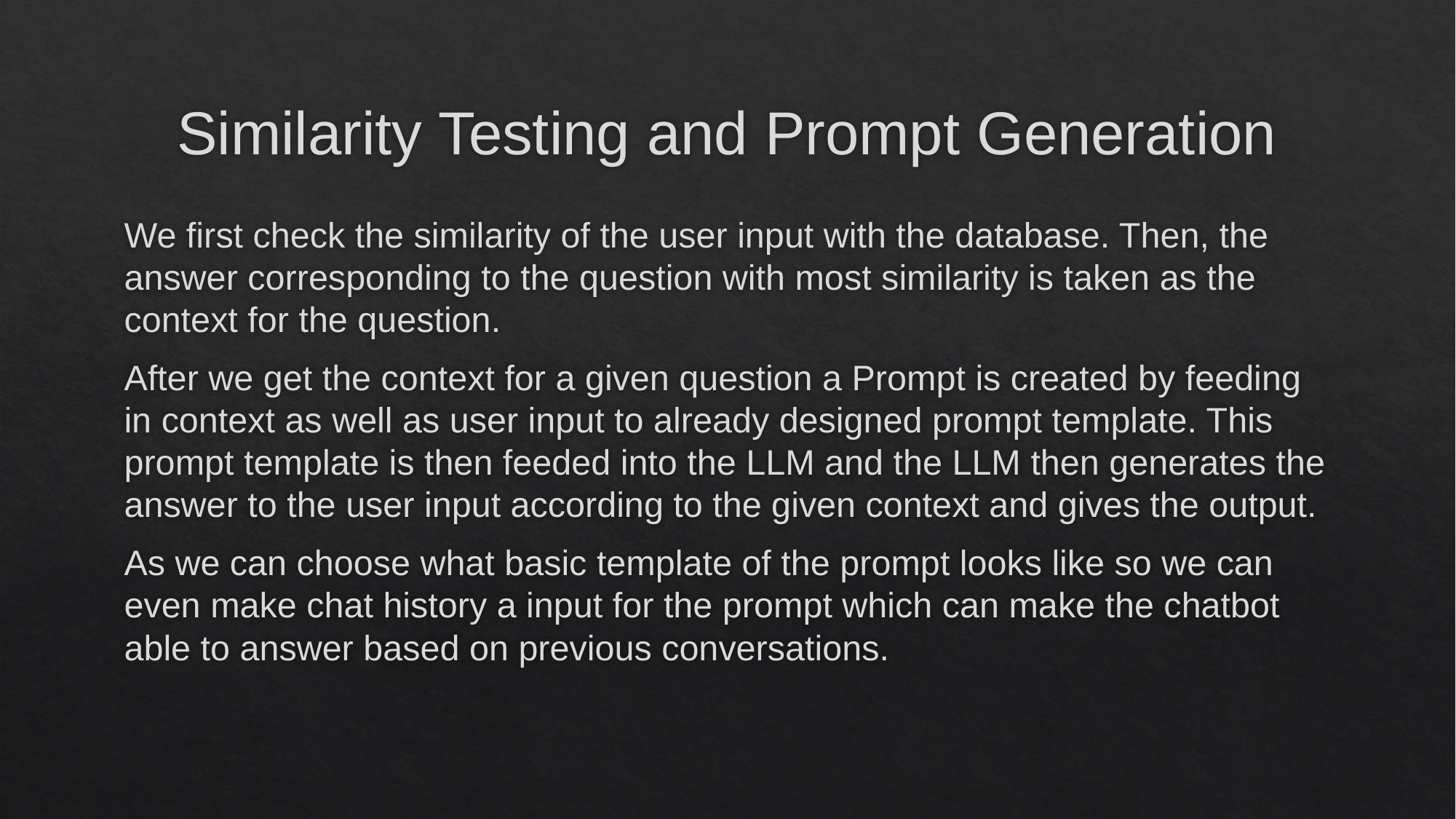

# Similarity Testing and Prompt Generation
We first check the similarity of the user input with the database. Then, the answer corresponding to the question with most similarity is taken as the context for the question.
After we get the context for a given question a Prompt is created by feeding in context as well as user input to already designed prompt template. This prompt template is then feeded into the LLM and the LLM then generates the answer to the user input according to the given context and gives the output.
As we can choose what basic template of the prompt looks like so we can even make chat history a input for the prompt which can make the chatbot able to answer based on previous conversations.